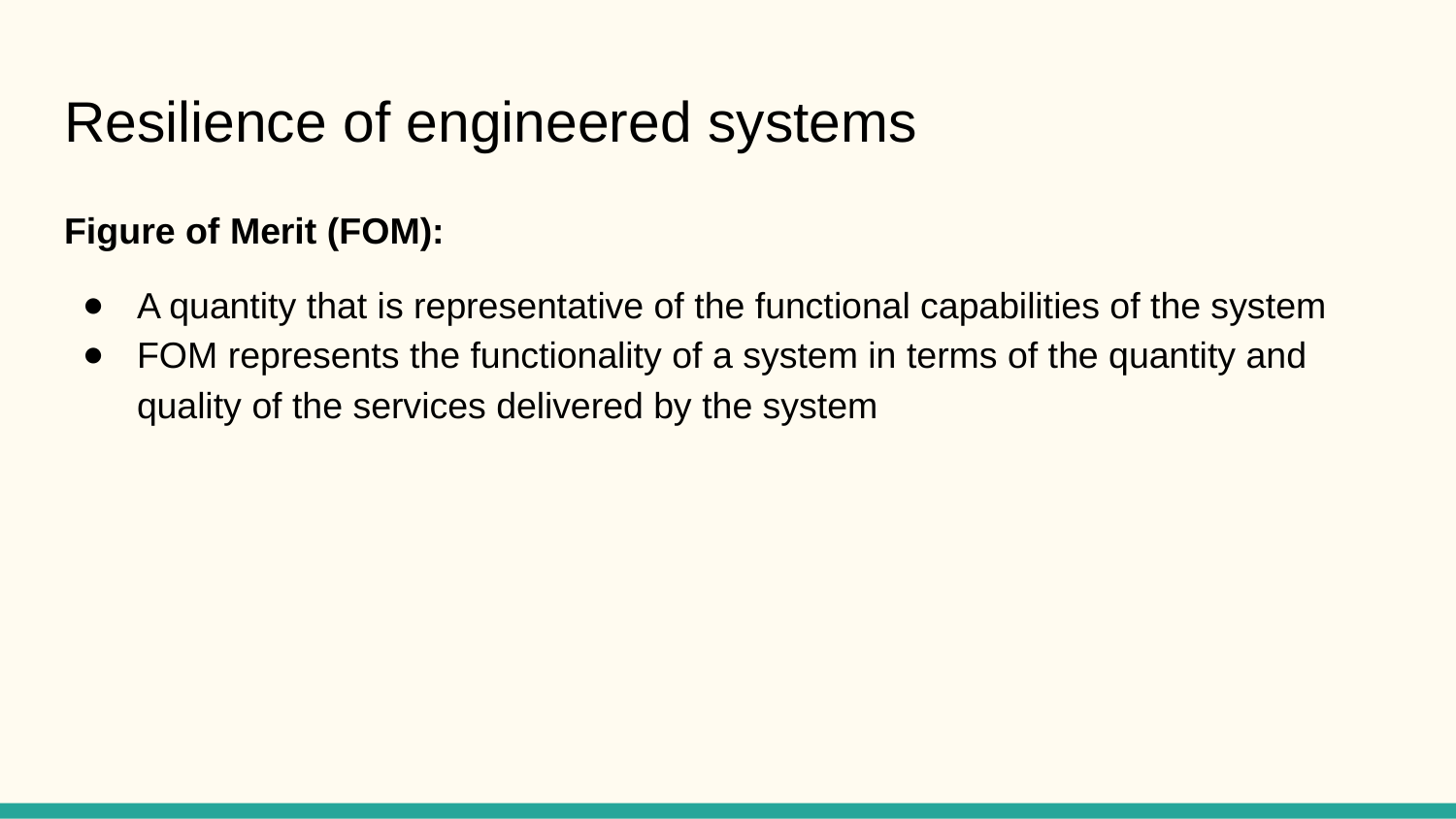

# Resilience of engineered systems
Figure of Merit (FOM):
A quantity that is representative of the functional capabilities of the system
FOM represents the functionality of a system in terms of the quantity and quality of the services delivered by the system